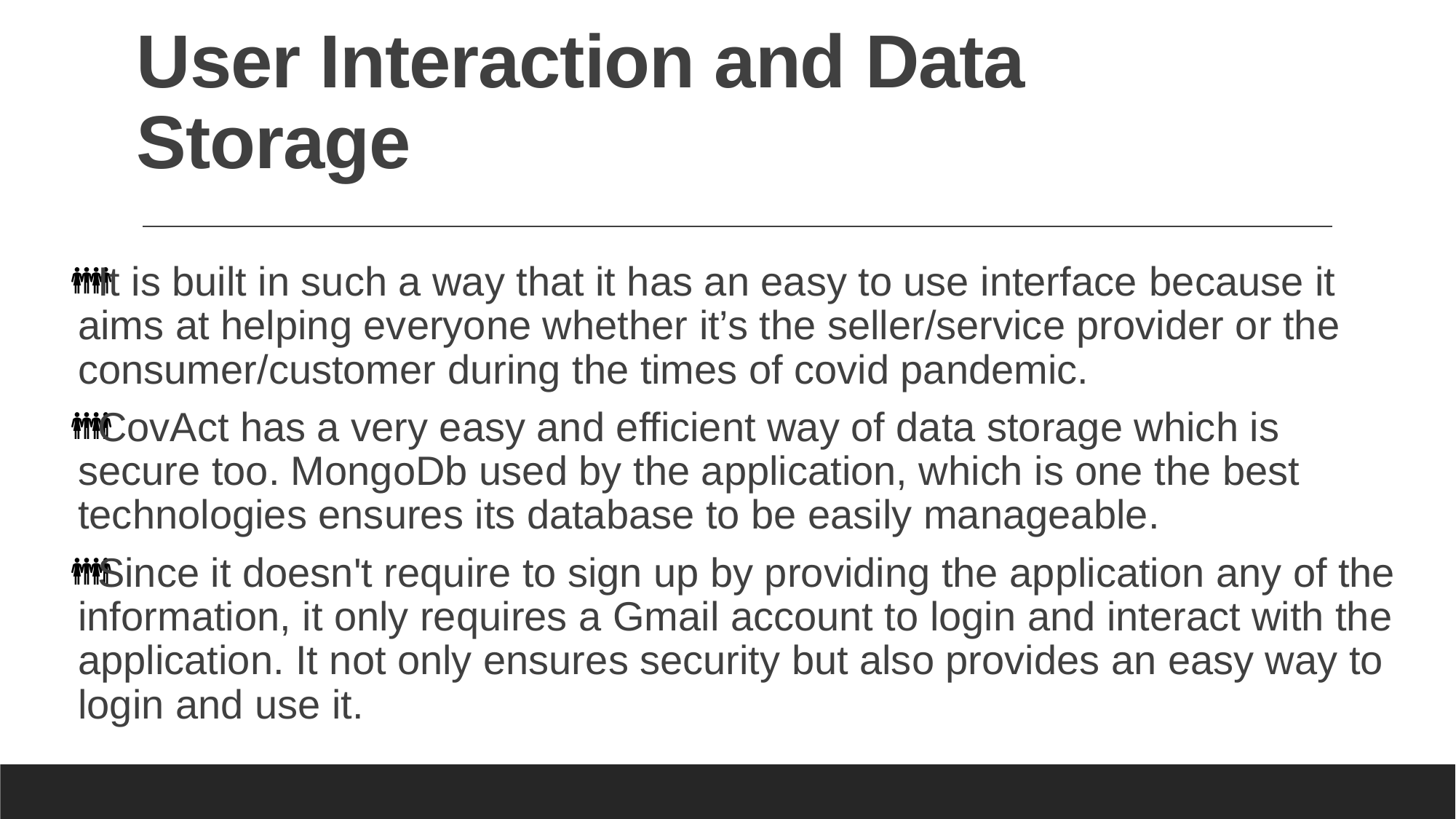

# User Interaction and Data Storage
It is built in such a way that it has an easy to use interface because it aims at helping everyone whether it’s the seller/service provider or the consumer/customer during the times of covid pandemic.
CovAct has a very easy and efficient way of data storage which is secure too. MongoDb used by the application, which is one the best technologies ensures its database to be easily manageable.
Since it doesn't require to sign up by providing the application any of the information, it only requires a Gmail account to login and interact with the application. It not only ensures security but also provides an easy way to login and use it.